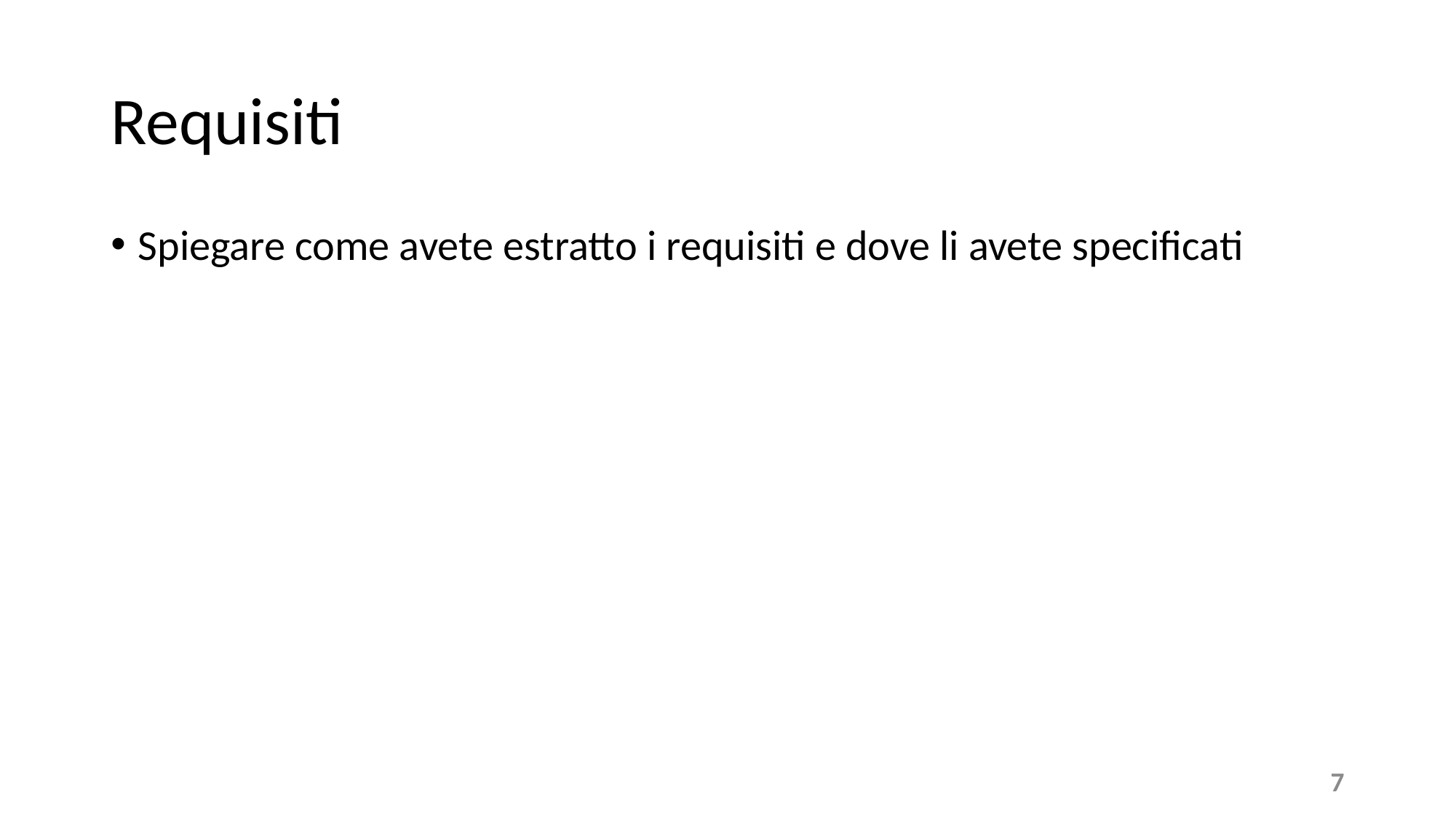

# Requisiti
Spiegare come avete estratto i requisiti e dove li avete specificati
7